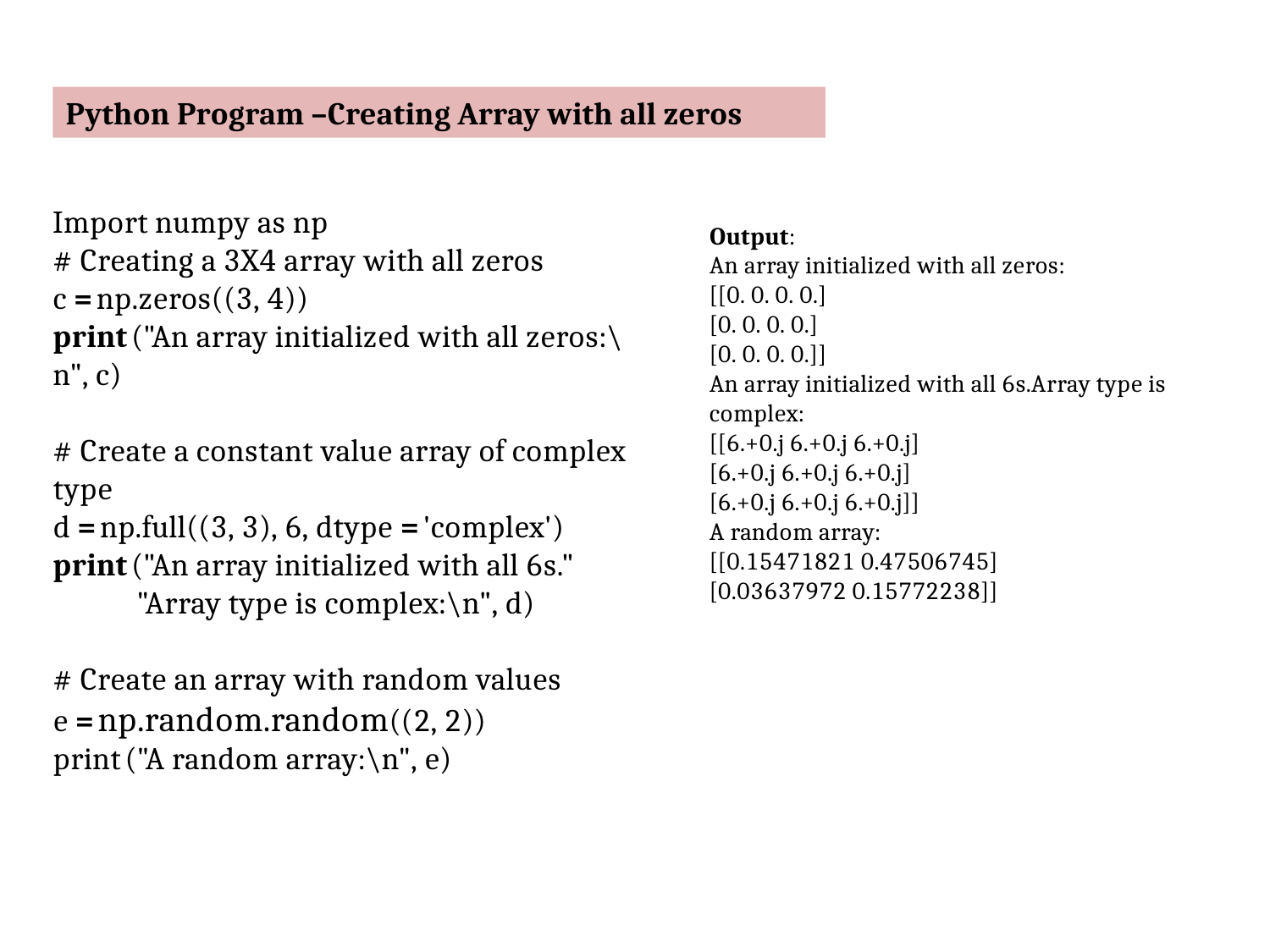

Python Program –Creating Array with all zeros
Import numpy as np
# Creating a 3X4 array with all zeros
c = np.zeros((3, 4))
print ("An array initialized with all zeros:\n", c)

# Create a constant value array of complex type
d = np.full((3, 3), 6, dtype = 'complex')
print ("An array initialized with all 6s."
            "Array type is complex:\n", d)

# Create an array with random values
e = np.random.random((2, 2))
print ("A random array:\n", e)
Output:
An array initialized with all zeros:
[[0. 0. 0. 0.]
[0. 0. 0. 0.]
[0. 0. 0. 0.]]
An array initialized with all 6s.Array type is complex:
[[6.+0.j 6.+0.j 6.+0.j]
[6.+0.j 6.+0.j 6.+0.j]
[6.+0.j 6.+0.j 6.+0.j]]
A random array:
[[0.15471821 0.47506745]
[0.03637972 0.15772238]]